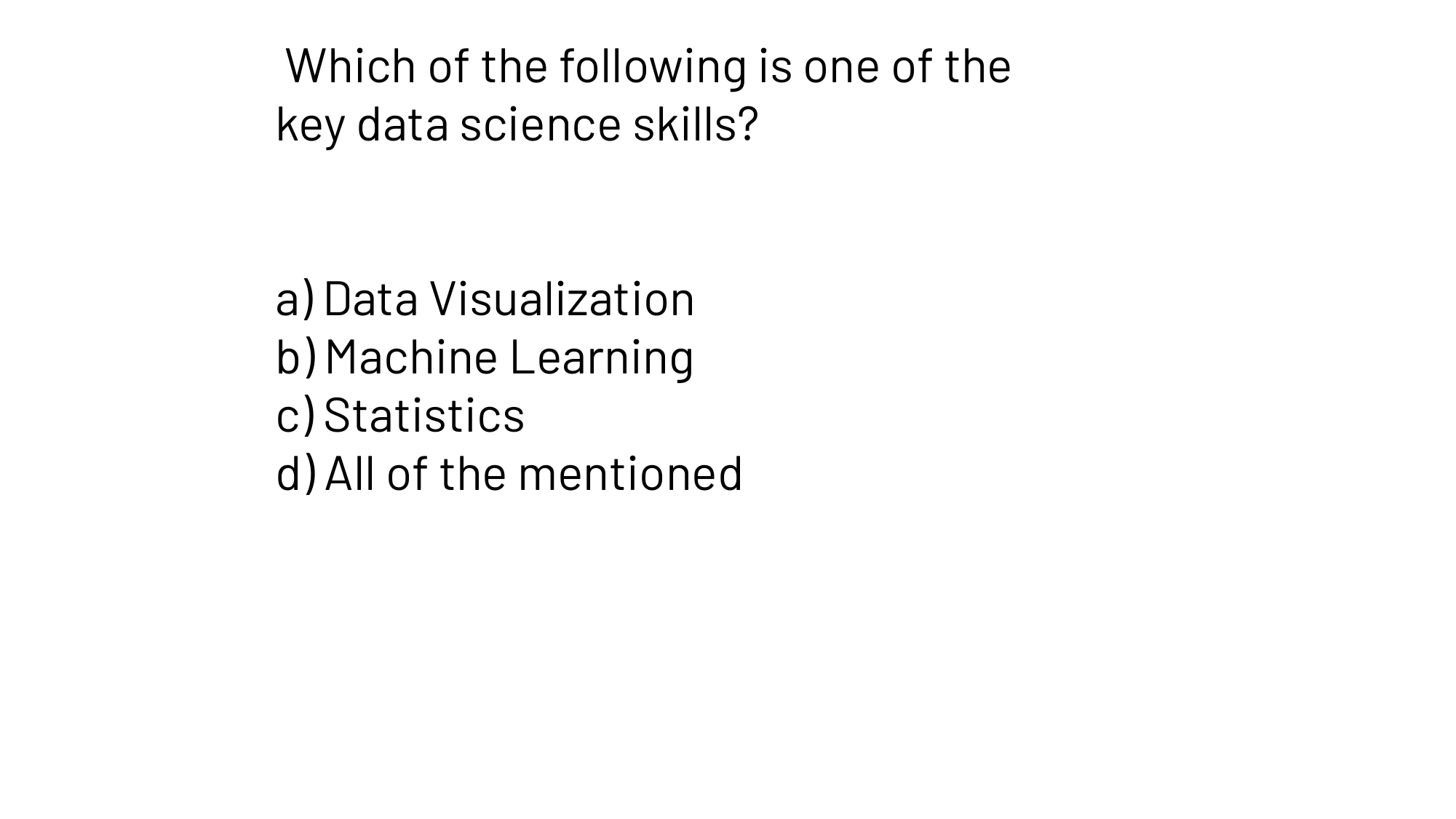

Which of the following is one of the key data science skills?

a) Data Visualization
b) Machine Learning
c) Statistics
d) All of the mentioned